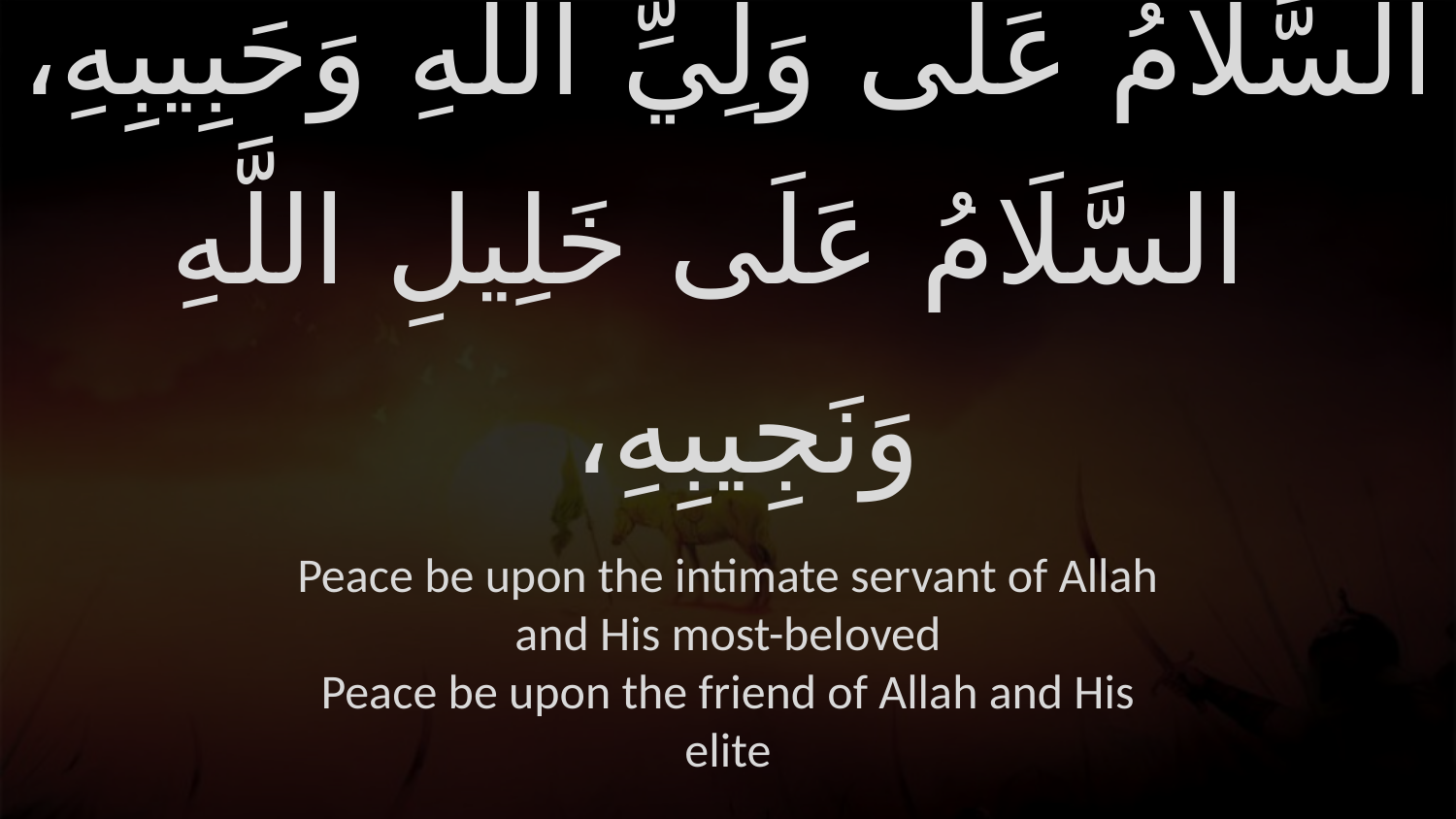

# السَّلَامُ عَلَى وَلِيِّ اللَّهِ وَحَبِيبِهِ، السَّلَامُ عَلَى خَلِيلِ اللَّهِ وَنَجِيبِهِ،

Peace be upon the intimate servant of Allah and His most-beloved
Peace be upon the friend of Allah and His elite